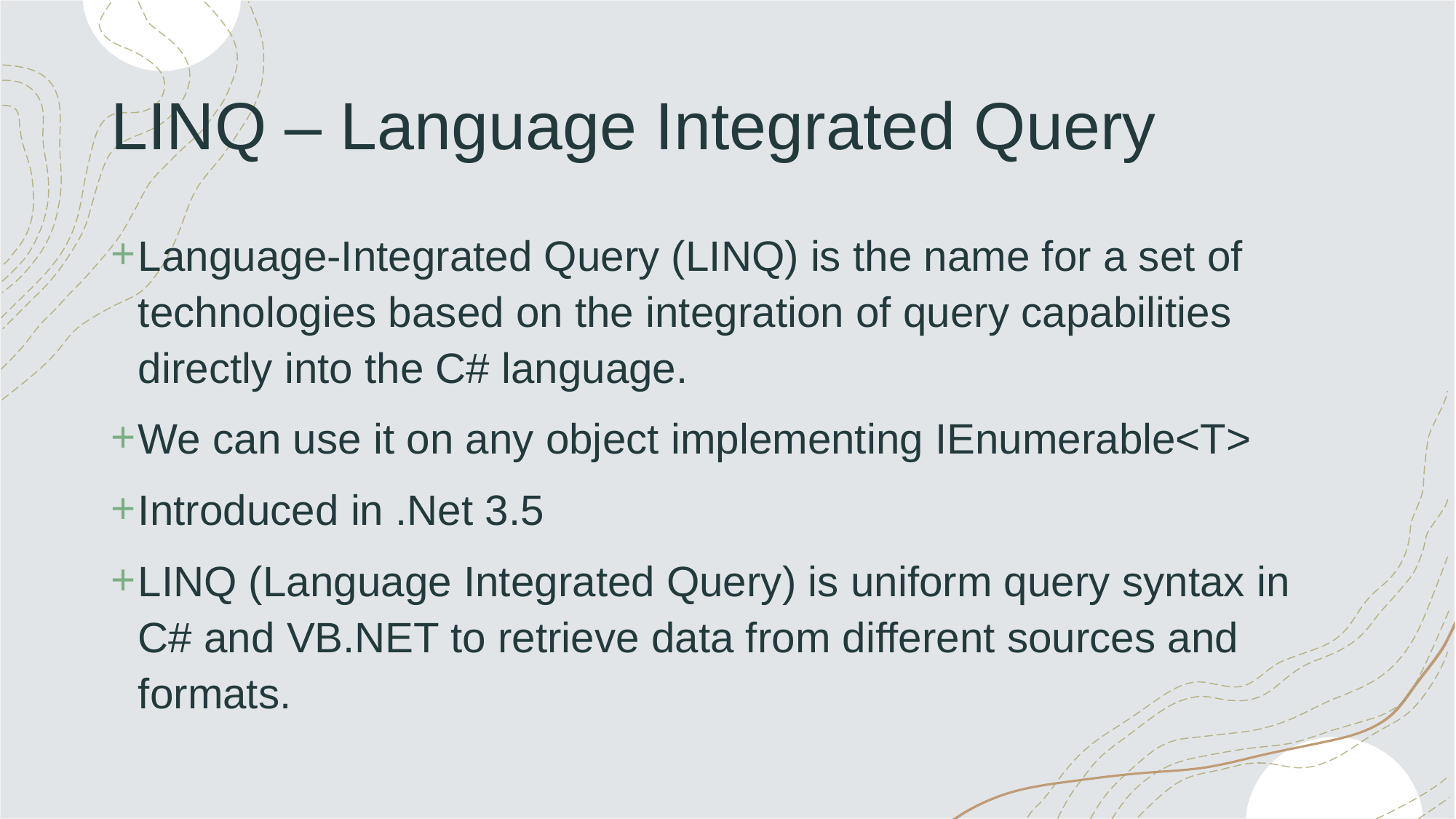

# LINQ – Language Integrated Query
Language-Integrated Query (LINQ) is the name for a set of technologies based on the integration of query capabilities directly into the C# language.
We can use it on any object implementing IEnumerable<T>
Introduced in .Net 3.5
LINQ (Language Integrated Query) is uniform query syntax in C# and VB.NET to retrieve data from different sources and formats.